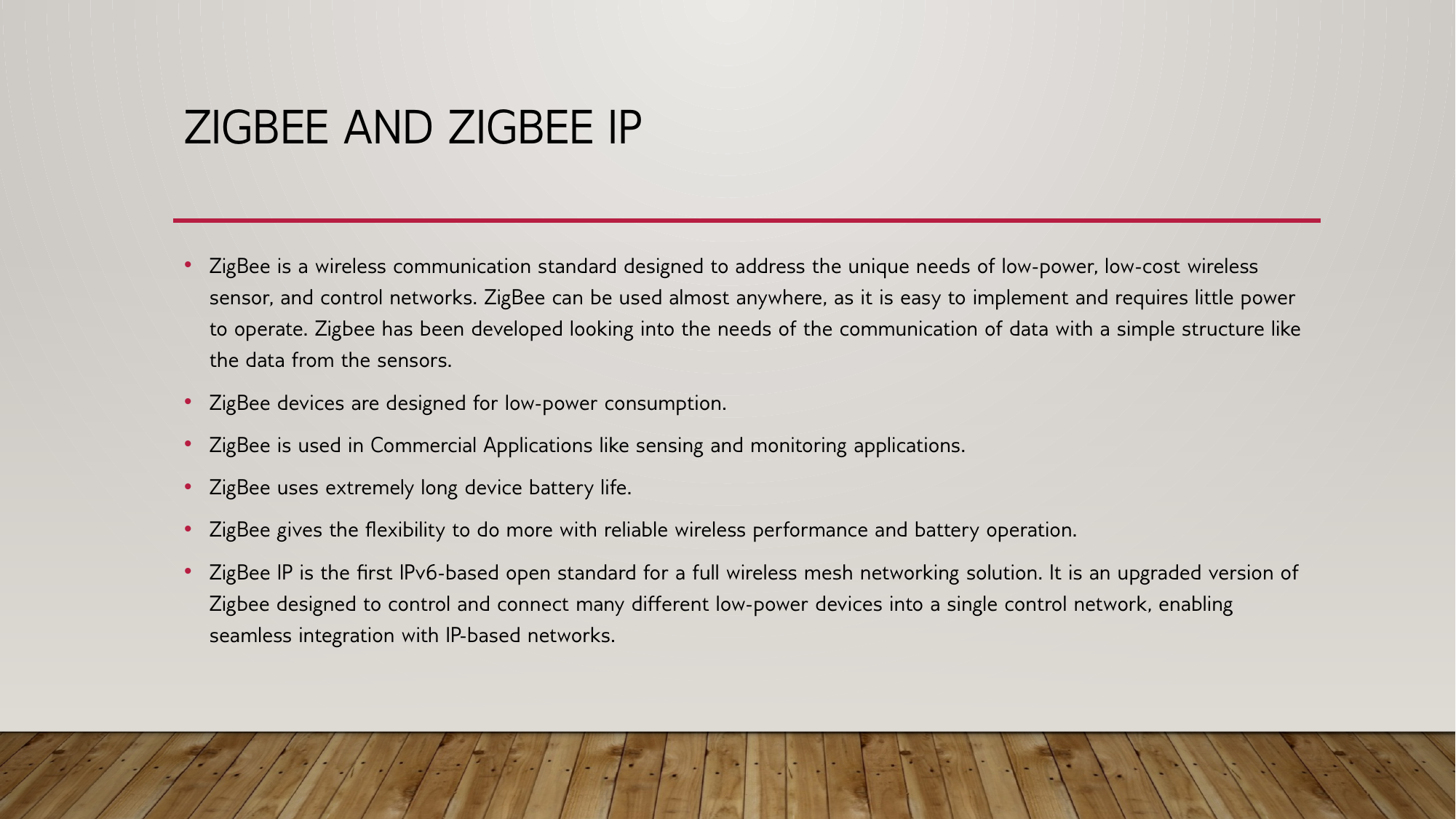

# ZigBee and ZigBee IP
ZigBee is a wireless communication standard designed to address the unique needs of low-power, low-cost wireless sensor, and control networks. ZigBee can be used almost anywhere, as it is easy to implement and requires little power to operate. Zigbee has been developed looking into the needs of the communication of data with a simple structure like the data from the sensors.
ZigBee devices are designed for low-power consumption.
ZigBee is used in Commercial Applications like sensing and monitoring applications.
ZigBee uses extremely long device battery life.
ZigBee gives the flexibility to do more with reliable wireless performance and battery operation.
ZigBee IP is the first IPv6-based open standard for a full wireless mesh networking solution. It is an upgraded version of Zigbee designed to control and connect many different low-power devices into a single control network, enabling seamless integration with IP-based networks.